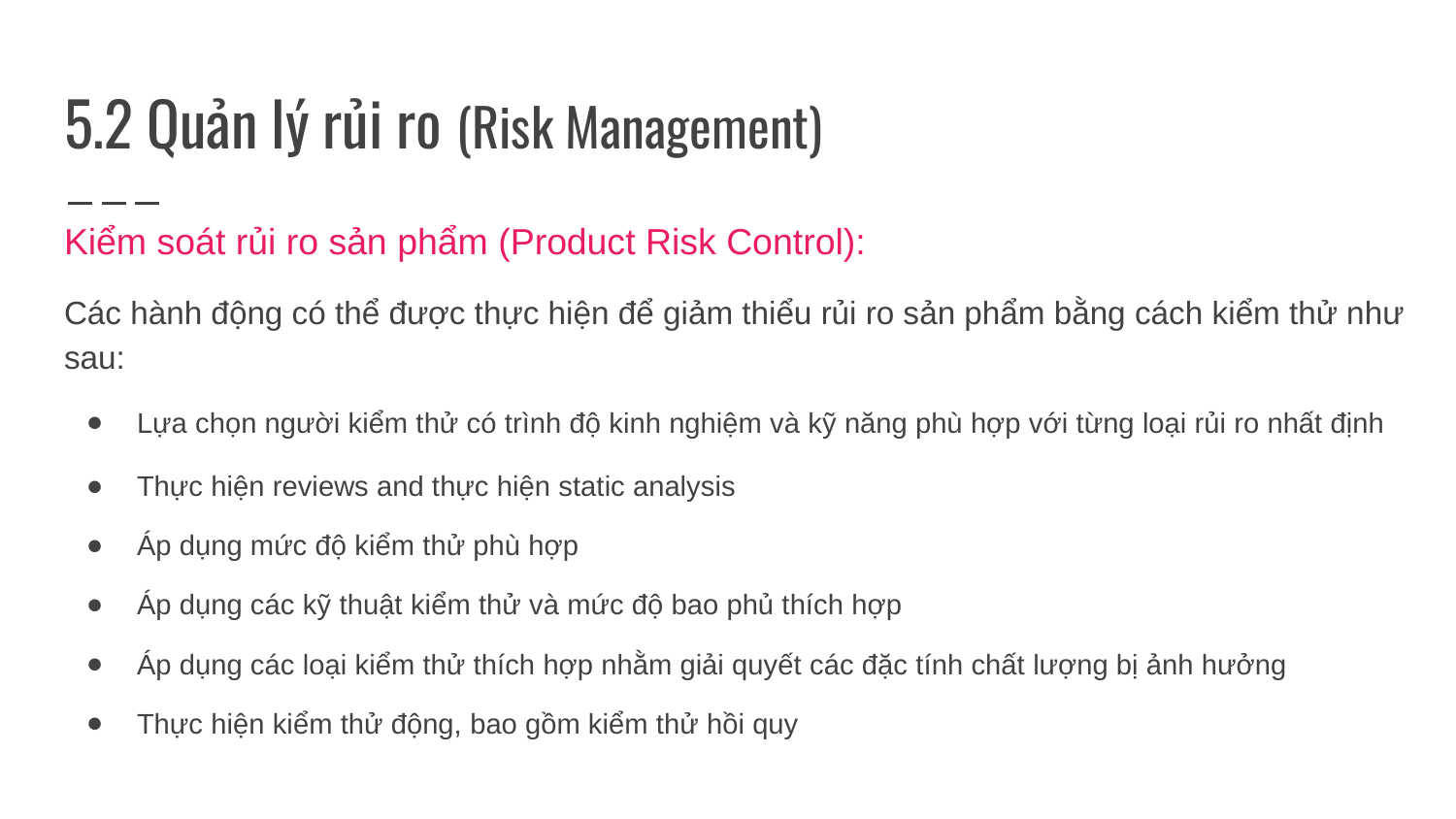

# 5.2 Quản lý rủi ro (Risk Management)
Kiểm soát rủi ro sản phẩm (Product Risk Control):
Các hành động có thể được thực hiện để giảm thiểu rủi ro sản phẩm bằng cách kiểm thử như sau:
Lựa chọn người kiểm thử có trình độ kinh nghiệm và kỹ năng phù hợp với từng loại rủi ro nhất định
Thực hiện reviews and thực hiện static analysis
Áp dụng mức độ kiểm thử phù hợp
Áp dụng các kỹ thuật kiểm thử và mức độ bao phủ thích hợp
Áp dụng các loại kiểm thử thích hợp nhằm giải quyết các đặc tính chất lượng bị ảnh hưởng
Thực hiện kiểm thử động, bao gồm kiểm thử hồi quy